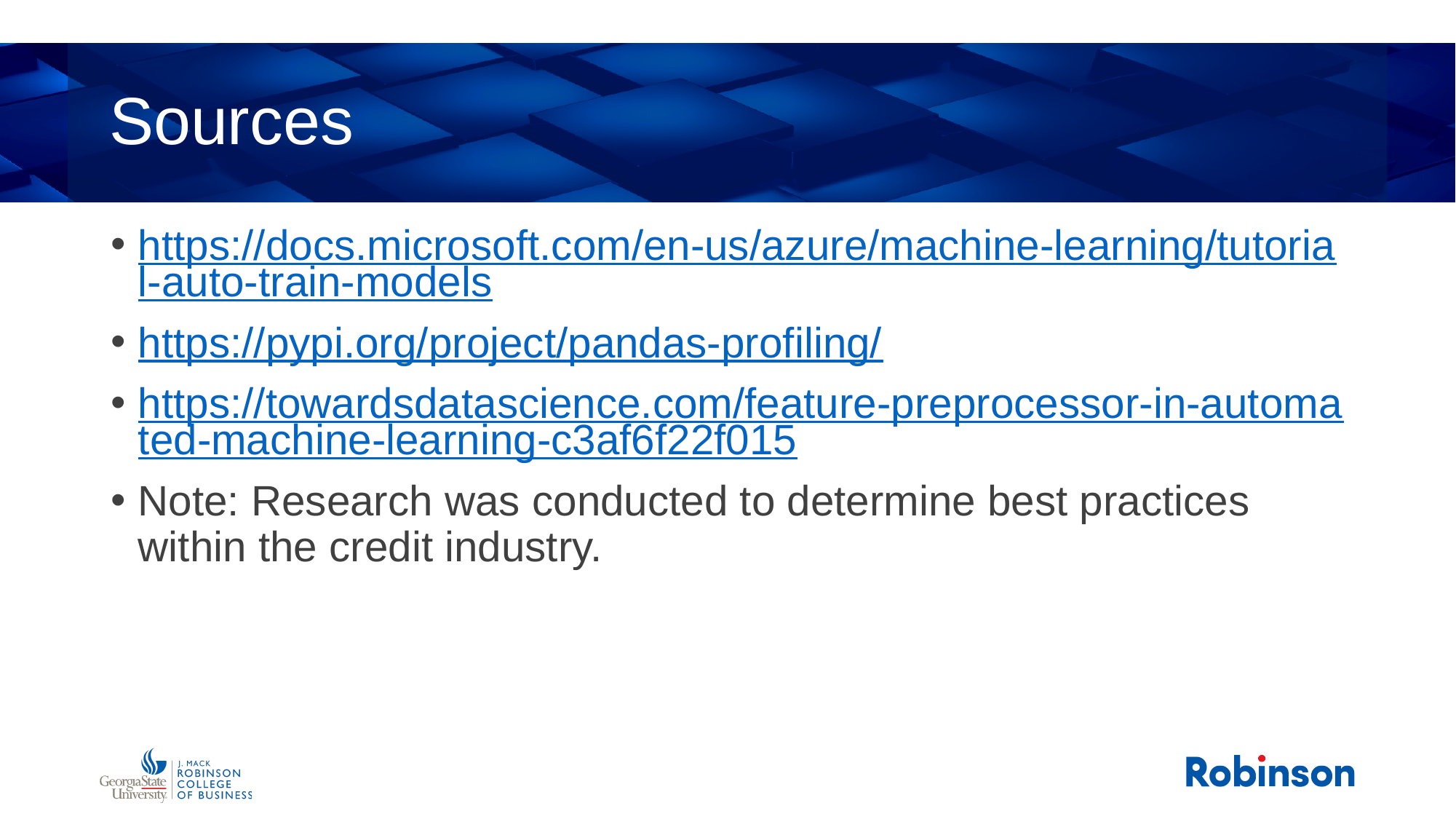

# Sources
https://docs.microsoft.com/en-us/azure/machine-learning/tutorial-auto-train-models
https://pypi.org/project/pandas-profiling/
https://towardsdatascience.com/feature-preprocessor-in-automated-machine-learning-c3af6f22f015
Note: Research was conducted to determine best practices within the credit industry.